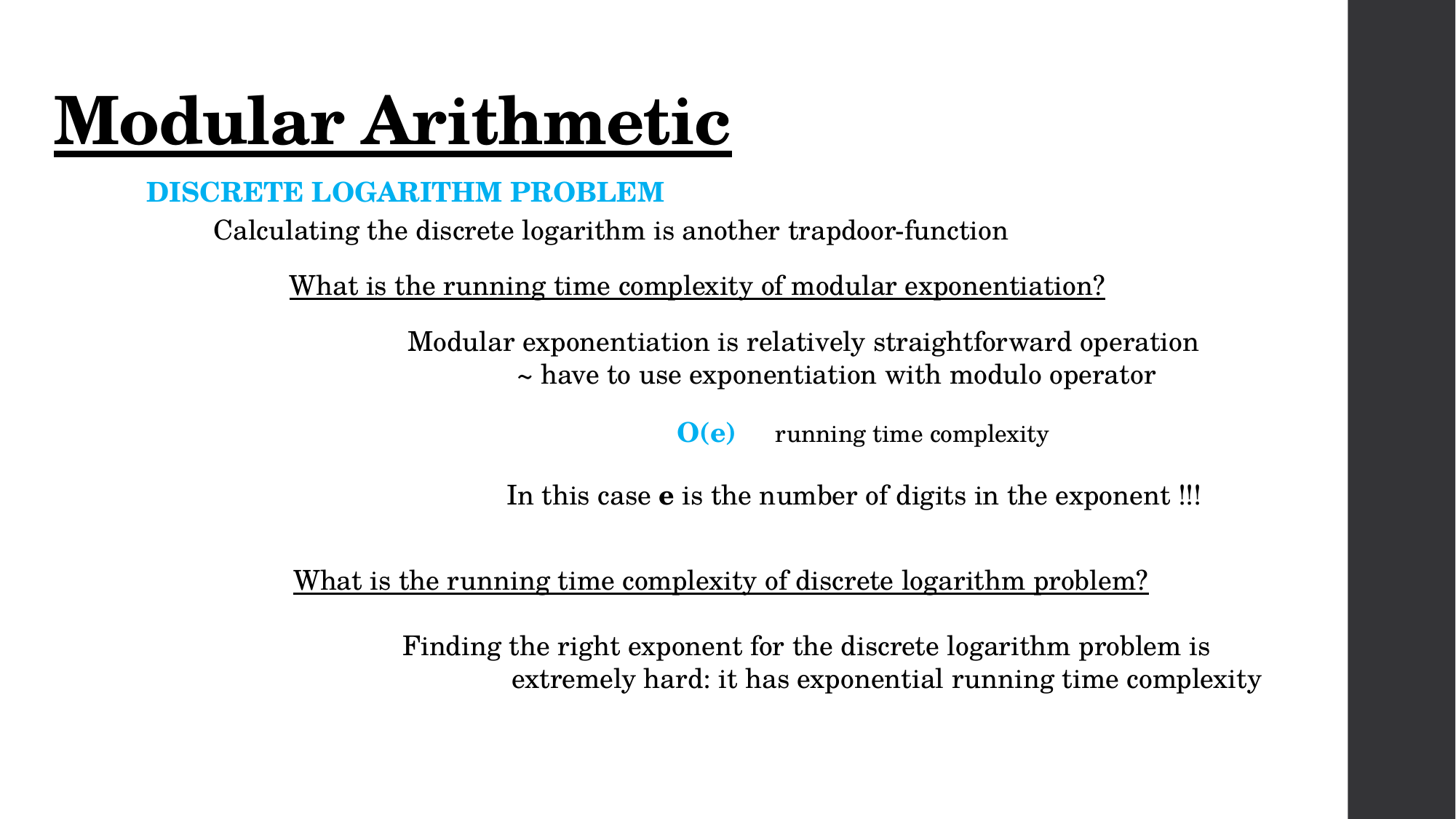

# Modular Arithmetic
DISCRETE LOGARITHM PROBLEM
Calculating the discrete logarithm is another trapdoor-function
What is the running time complexity of modular exponentiation?
Modular exponentiation is relatively straightforward operation
	~ have to use exponentiation with modulo operator

O(e)     running time complexity
In this case e is the number of digits in the exponent !!!
What is the running time complexity of discrete logarithm problem?

	Finding the right exponent for the discrete logarithm problem is
		extremely hard: it has exponential running time complexity